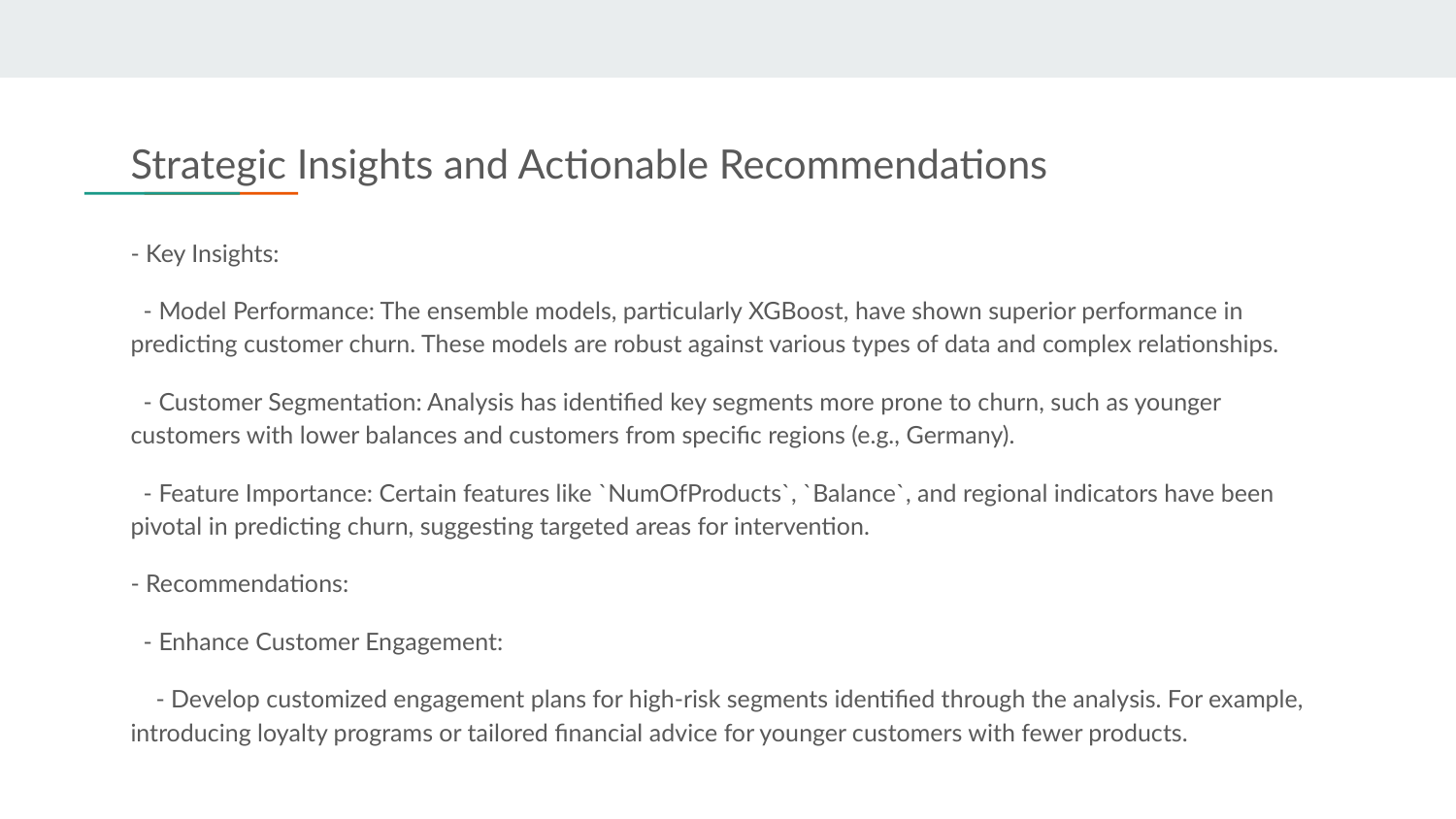

# Strategic Insights and Actionable Recommendations
- Key Insights:
  - Model Performance: The ensemble models, particularly XGBoost, have shown superior performance in predicting customer churn. These models are robust against various types of data and complex relationships.
  - Customer Segmentation: Analysis has identified key segments more prone to churn, such as younger customers with lower balances and customers from specific regions (e.g., Germany).
  - Feature Importance: Certain features like `NumOfProducts`, `Balance`, and regional indicators have been pivotal in predicting churn, suggesting targeted areas for intervention.
- Recommendations:
  - Enhance Customer Engagement:
    - Develop customized engagement plans for high-risk segments identified through the analysis. For example, introducing loyalty programs or tailored financial advice for younger customers with fewer products.